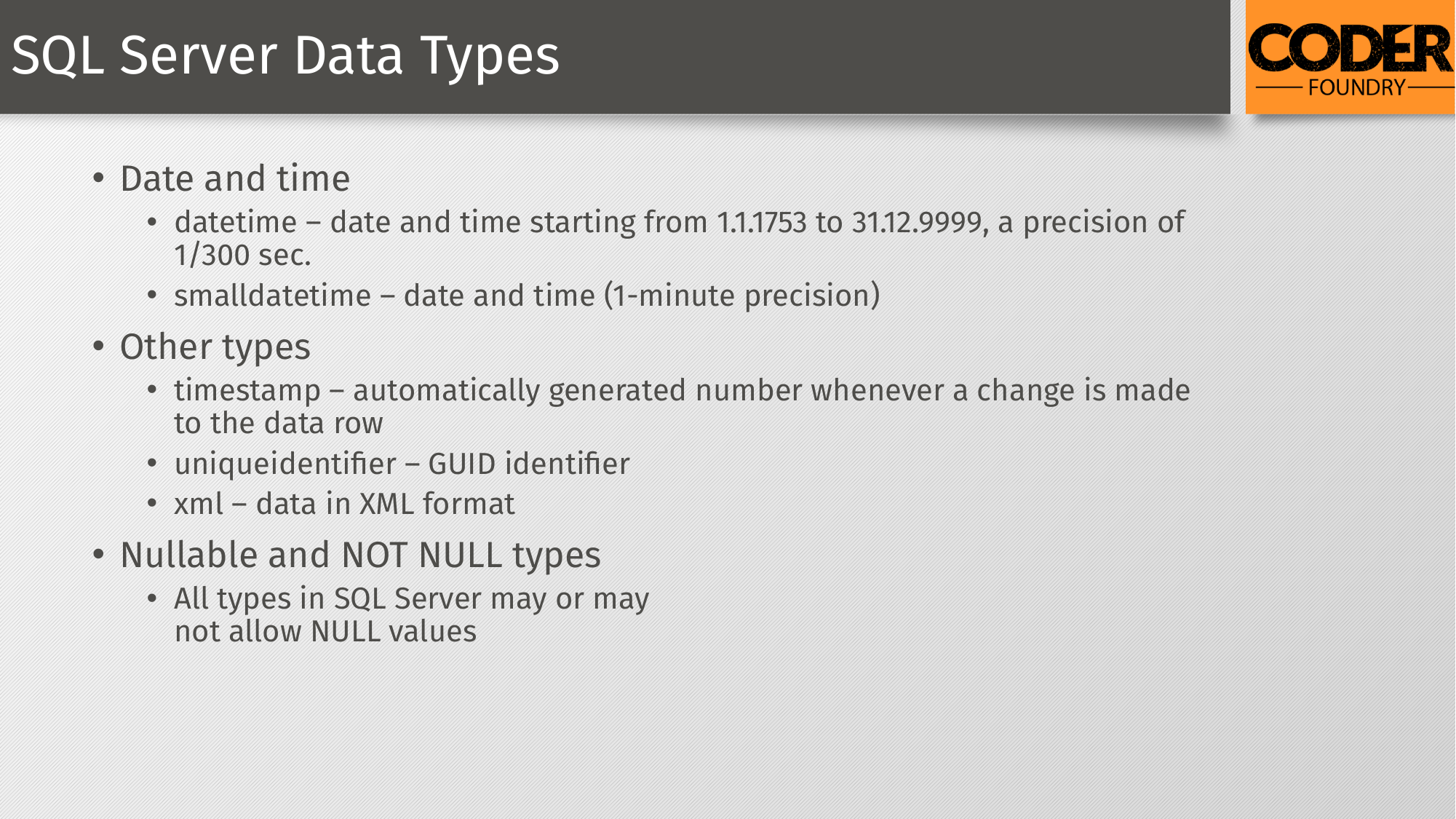

# SQL Server Data Types
Date and time
datetime – date and time starting from 1.1.1753 to 31.12.9999, a precision of 1/300 sec.
smalldatetime – date and time (1-minute precision)
Other types
timestamp – automatically generated number whenever a change is made to the data row
uniqueidentifier – GUID identifier
xml – data in XML format
Nullable and NOT NULL types
All types in SQL Server may or may
not allow NULL values